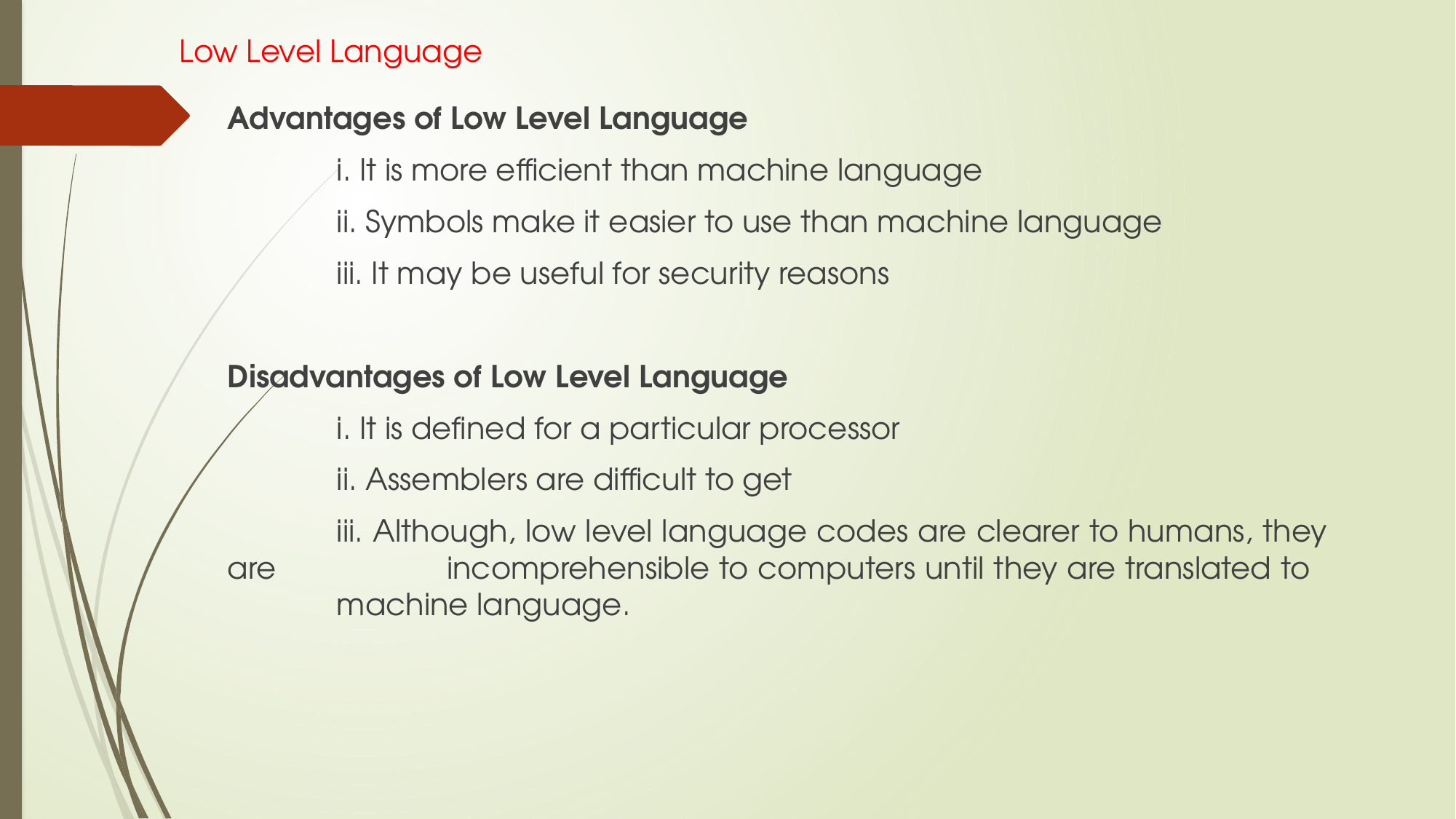

# Low Level Language
Advantages of Low Level Language
	i. It is more efficient than machine language
	ii. Symbols make it easier to use than machine language
	iii. It may be useful for security reasons

Disadvantages of Low Level Language
	i. It is defined for a particular processor
	ii. Assemblers are difficult to get
	iii. Although, low level language codes are clearer to humans, they are 		incomprehensible to computers until they are translated to 		machine language.